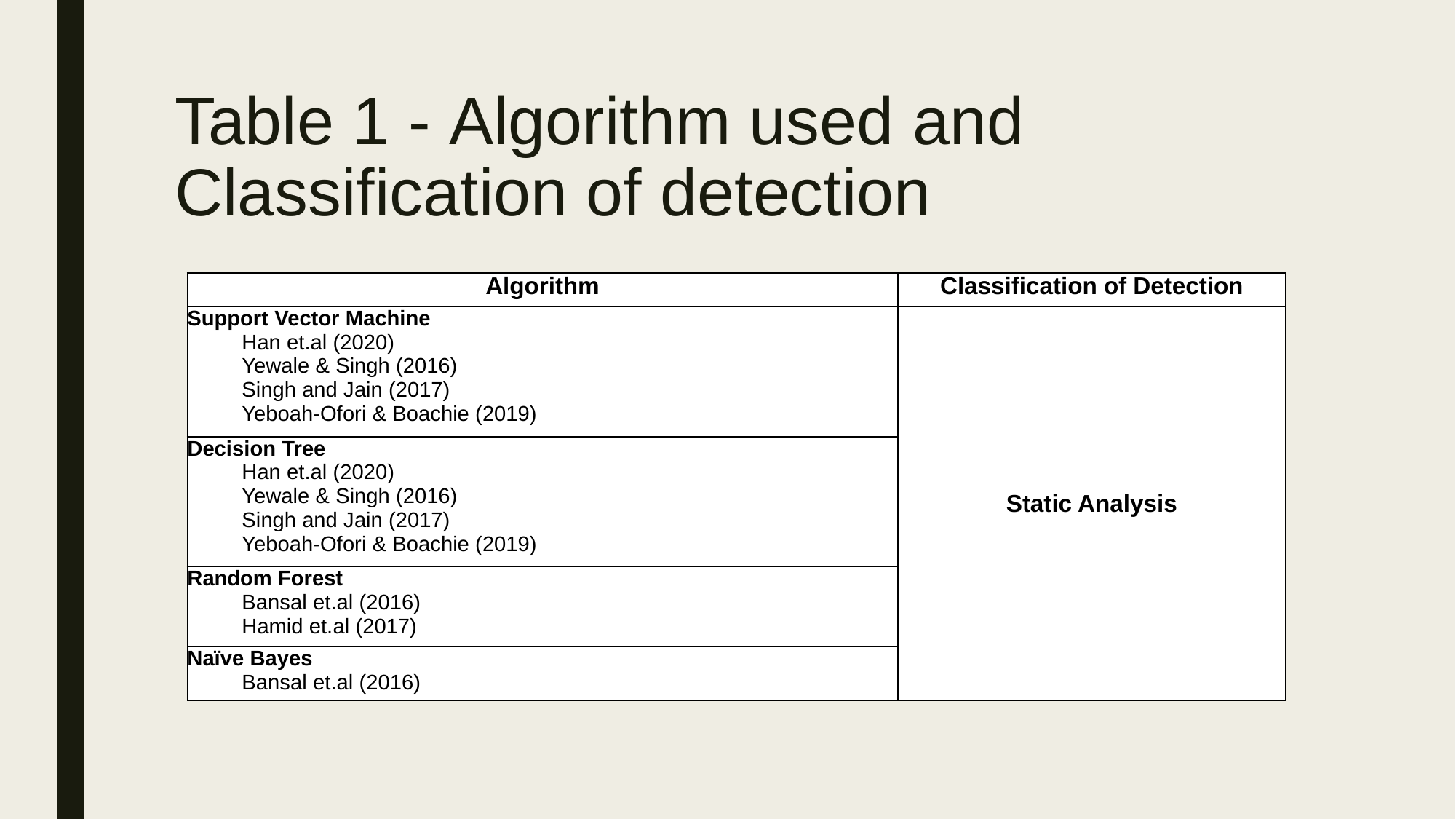

# Table 1 - Algorithm used and Classification of detection
| Algorithm | Classification of Detection |
| --- | --- |
| Support Vector Machine Han et.al (2020) Yewale & Singh (2016) Singh and Jain (2017) Yeboah-Ofori & Boachie (2019) | Static Analysis |
| Decision Tree Han et.al (2020) Yewale & Singh (2016) Singh and Jain (2017) Yeboah-Ofori & Boachie (2019) |  |
| Random Forest Bansal et.al (2016) Hamid et.al (2017) |  |
| Naïve Bayes Bansal et.al (2016) |  |